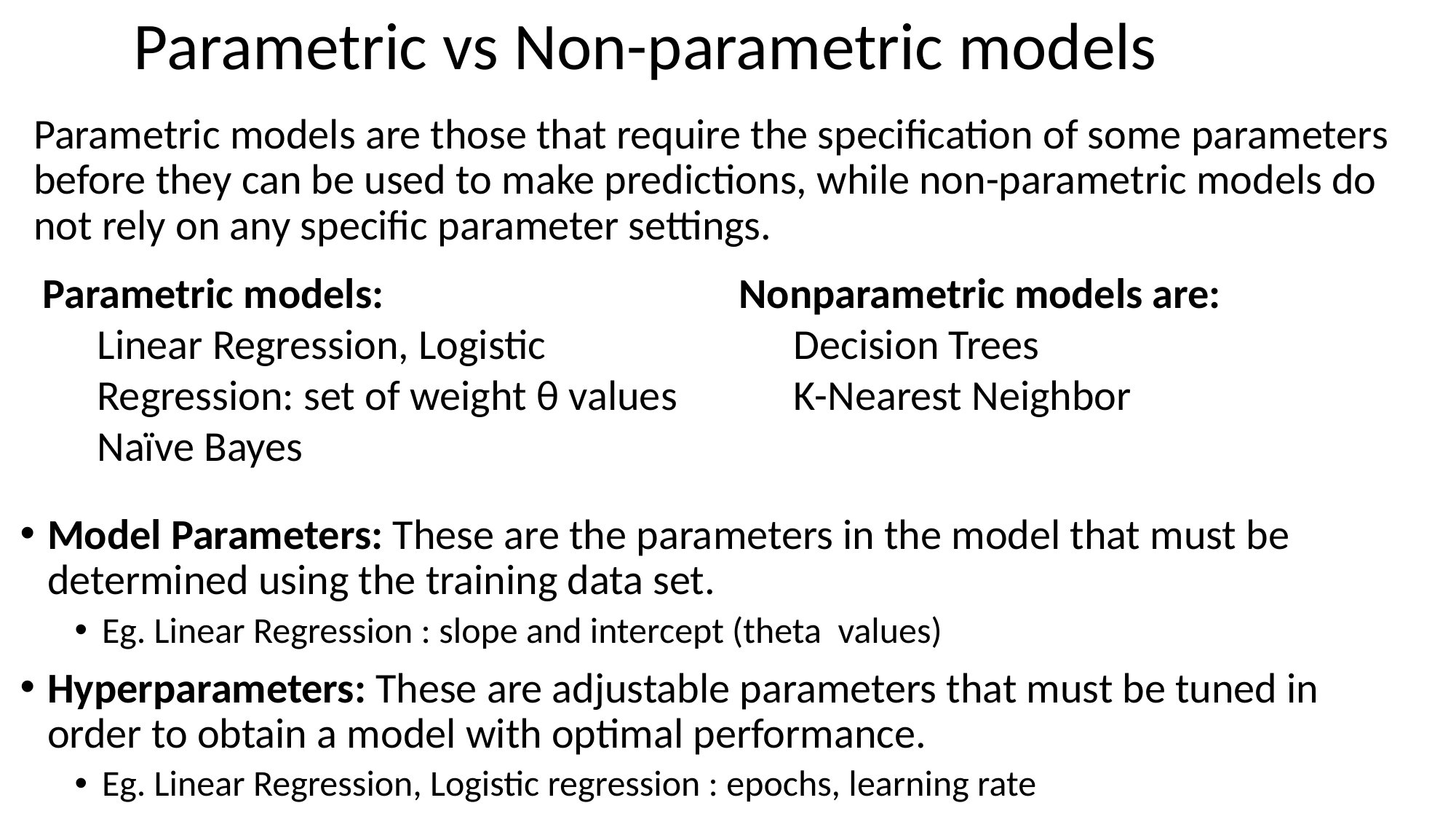

# Parametric vs Non-parametric models
Parametric models are those that require the specification of some parameters before they can be used to make predictions, while non-parametric models do not rely on any specific parameter settings.

Parametric models:
Linear Regression, Logistic Regression: set of weight θ values
Naïve Bayes
Nonparametric models are:
Decision Trees
K-Nearest Neighbor
Model Parameters: These are the parameters in the model that must be determined using the training data set.
Eg. Linear Regression : slope and intercept (theta  values)
Hyperparameters: These are adjustable parameters that must be tuned in order to obtain a model with optimal performance.
Eg. Linear Regression, Logistic regression : epochs, learning rate